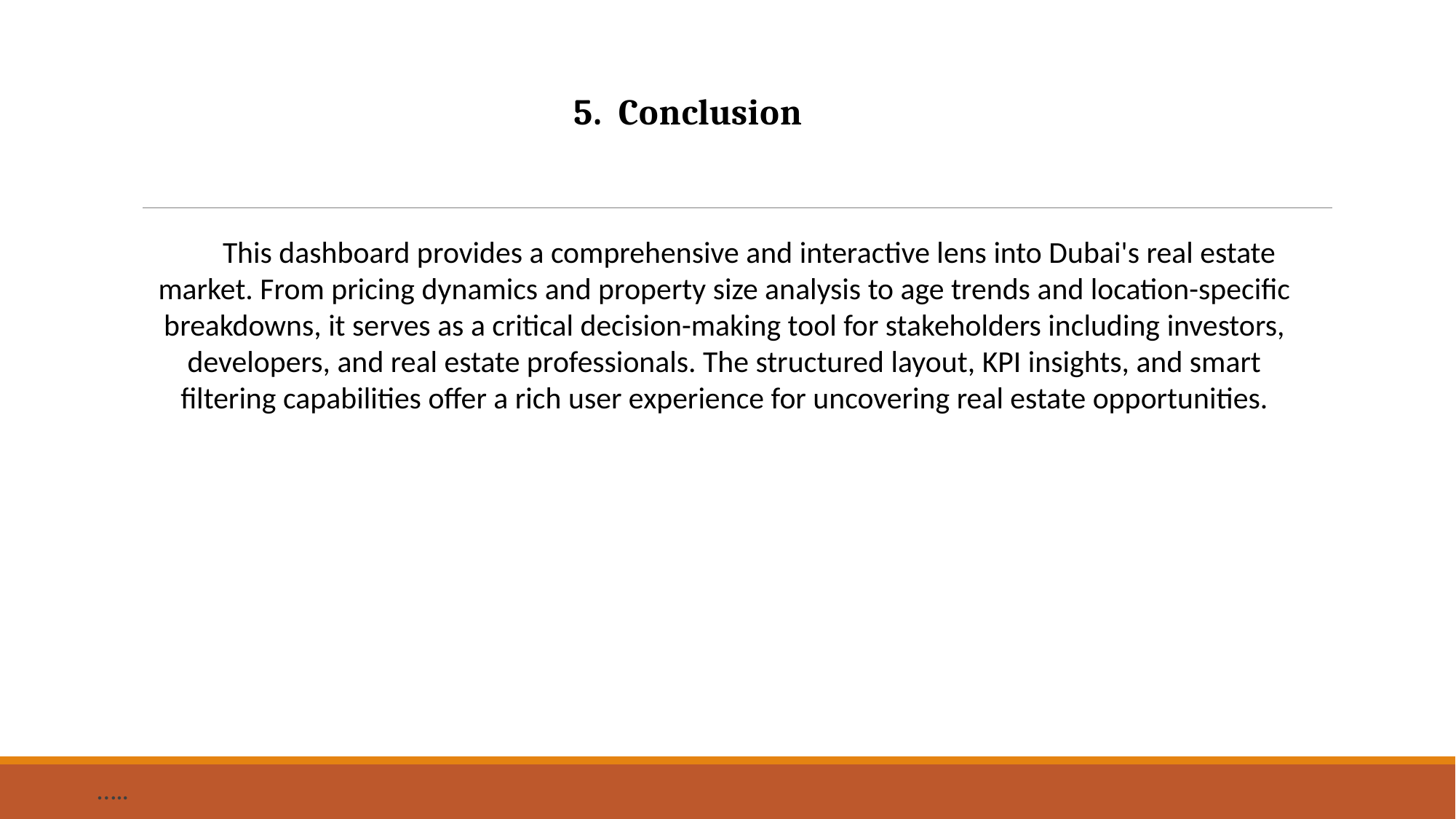

5.  Conclusion
        This dashboard provides a comprehensive and interactive lens into Dubai's real estate market. From pricing dynamics and property size analysis to age trends and location-specific breakdowns, it serves as a critical decision-making tool for stakeholders including investors, developers, and real estate professionals. The structured layout, KPI insights, and smart filtering capabilities offer a rich user experience for uncovering real estate opportunities.
# …..